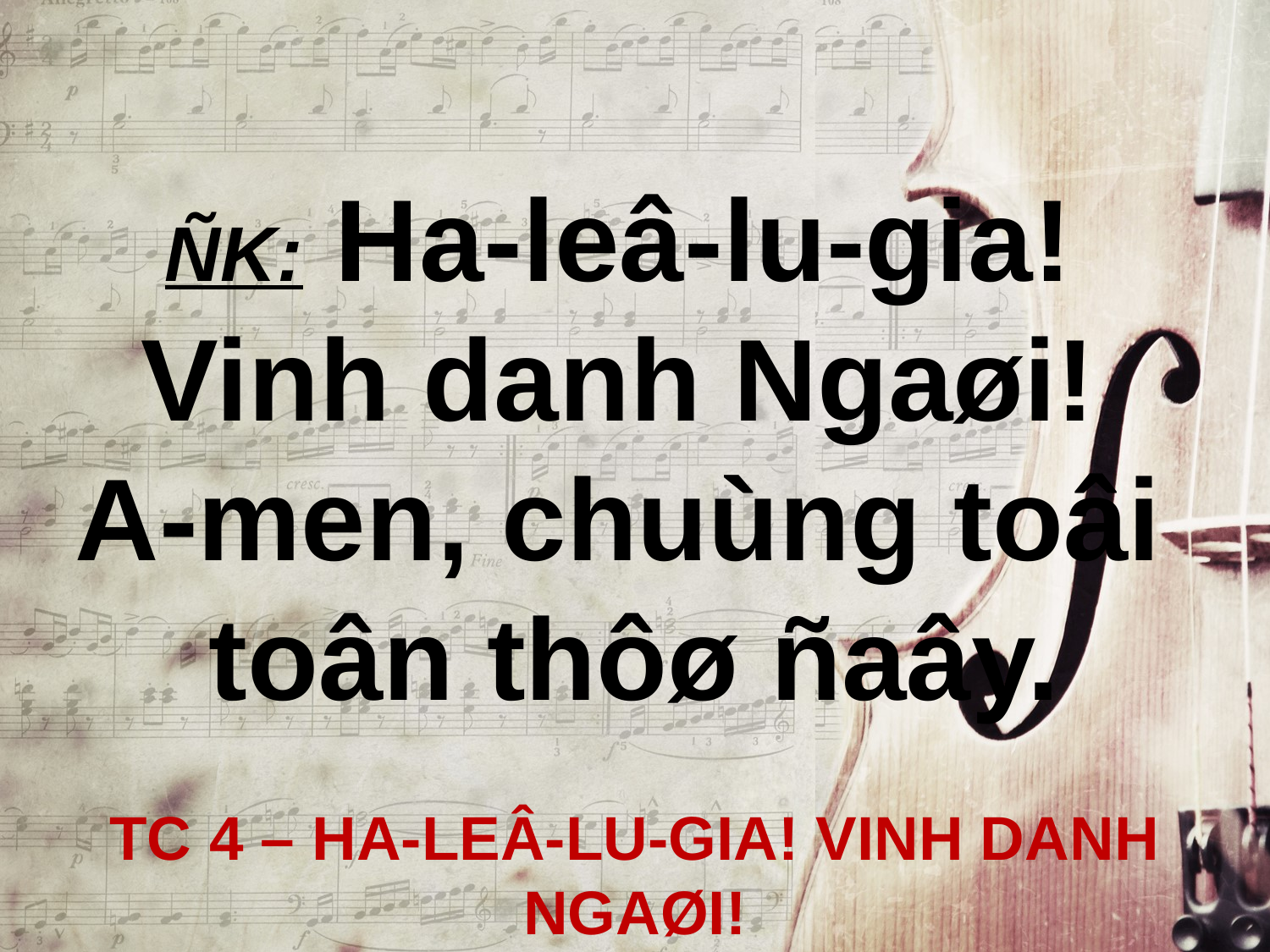

ÑK: Ha-leâ-lu-gia!
Vinh danh Ngaøi!
A-men, chuùng toâi
toân thôø ñaây.
TC 4 – HA-LEÂ-LU-GIA! VINH DANH NGAØI!